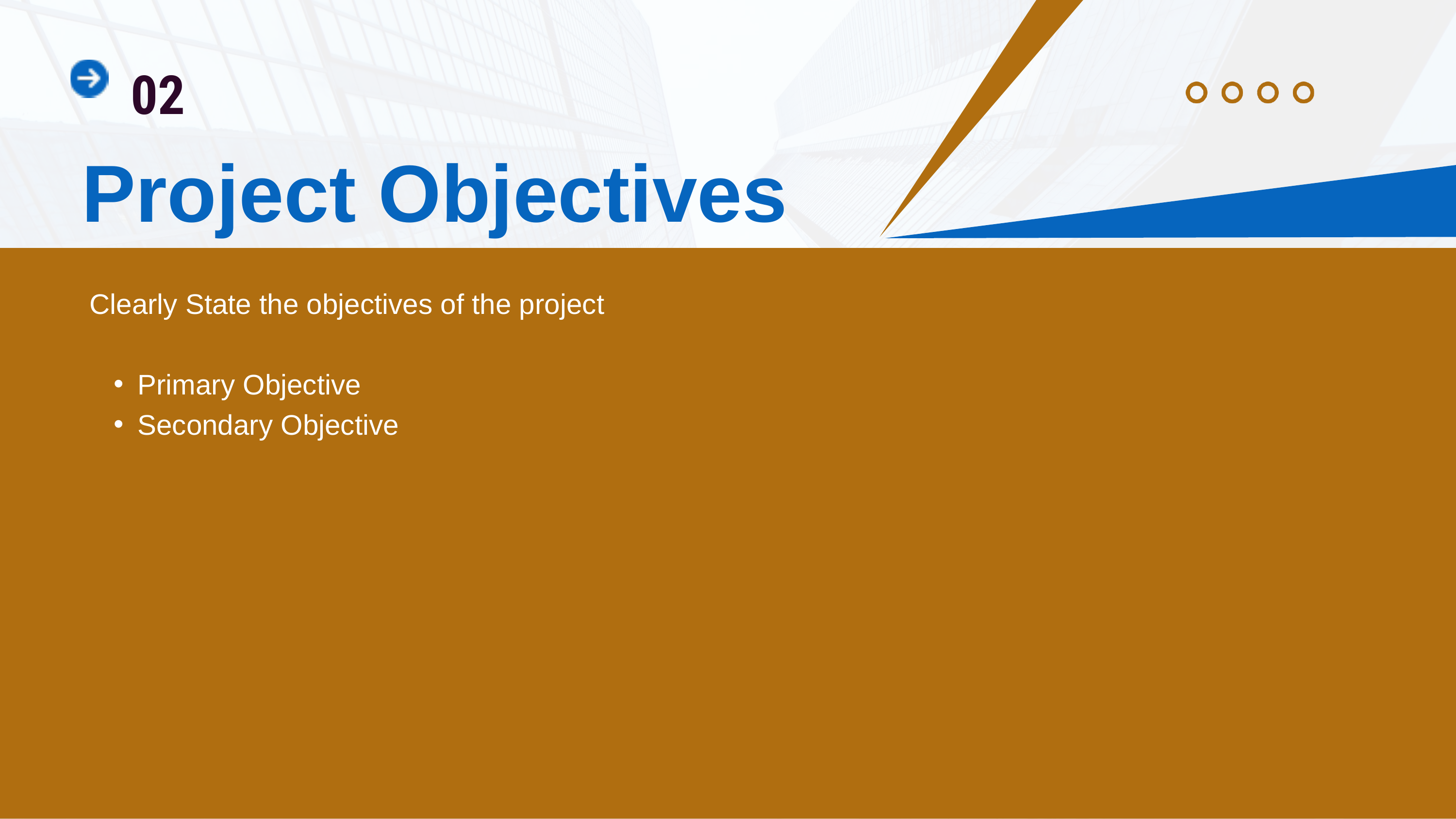

02

Project Objectives

Clearly State the objectives of the project

Primary Objective
Secondary Objective